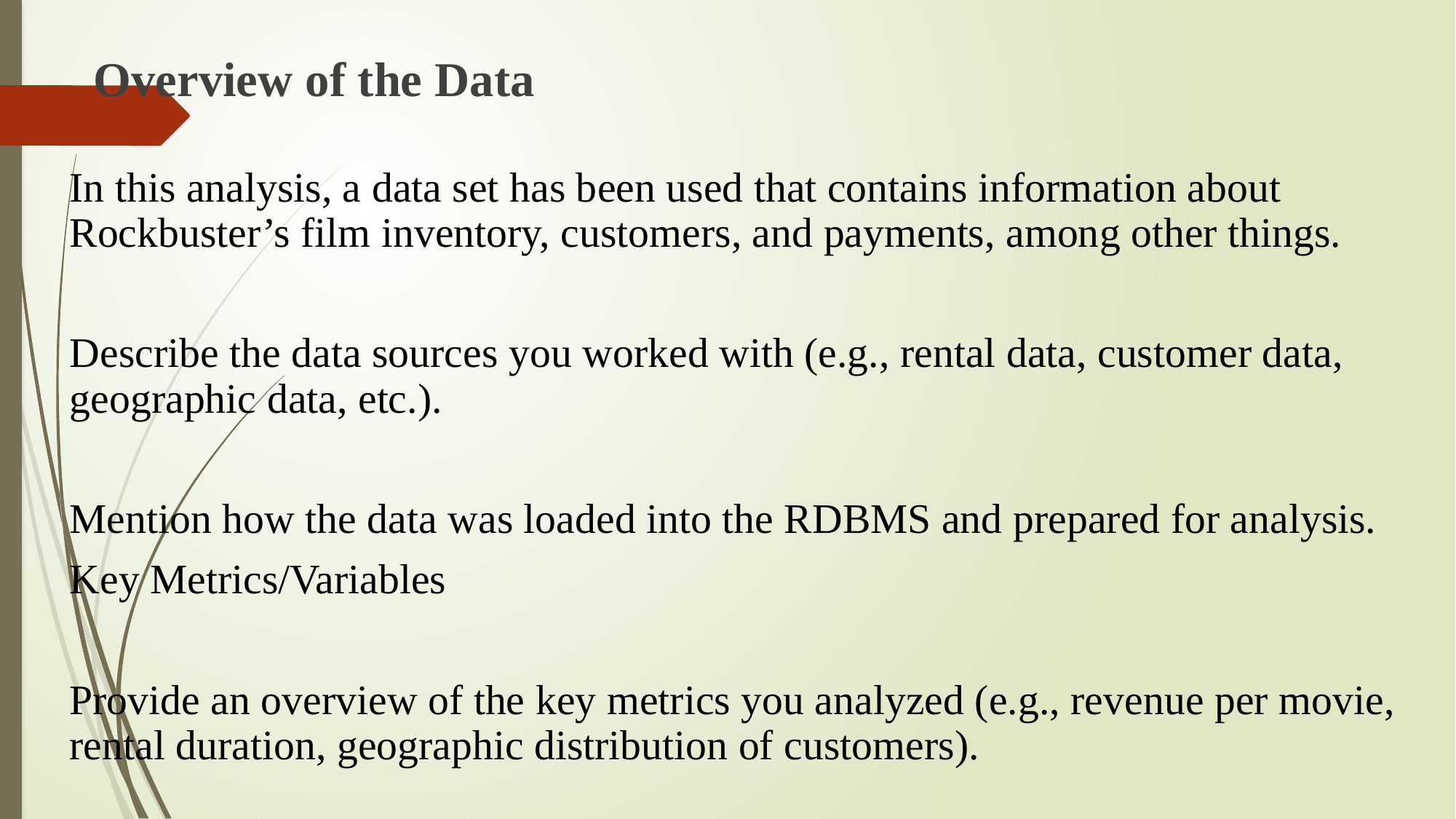

Overview of the Data

In this analysis, a data set has been used that contains information about Rockbuster’s film inventory, customers, and payments, among other things.

Describe the data sources you worked with (e.g., rental data, customer data, geographic data, etc.).

Mention how the data was loaded into the RDBMS and prepared for analysis.
Key Metrics/Variables

Provide an overview of the key metrics you analyzed (e.g., revenue per movie, rental duration, geographic distribution of customers).